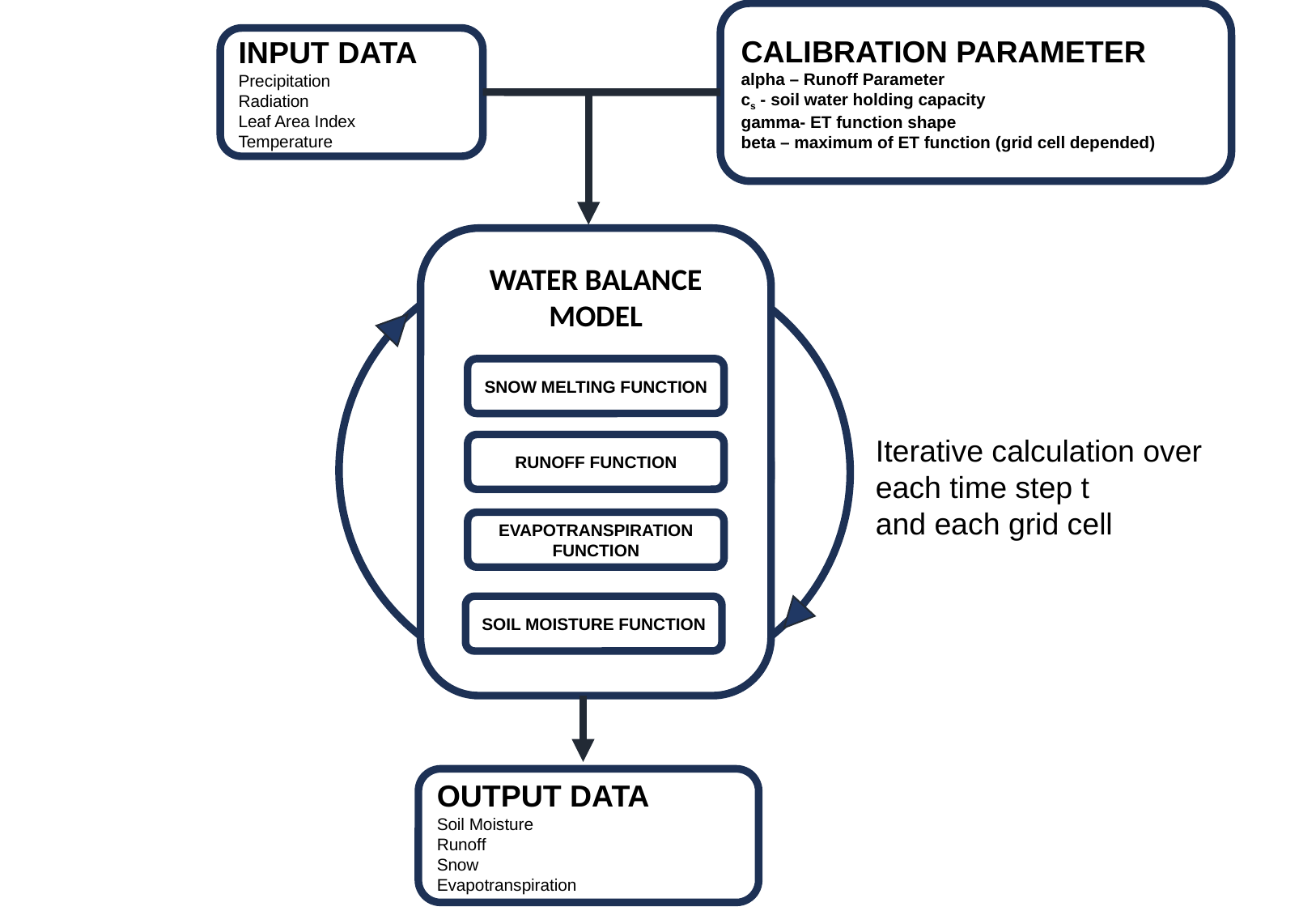

CALIBRATION PARAMETER
alpha – Runoff Parameter
cs - soil water holding capacity
gamma- ET function shape
beta – maximum of ET function (grid cell depended)
INPUT DATA
Precipitation
Radiation
Leaf Area Index
Temperature
WATER BALANCE MODEL

W

SNOW MELTING FUNCTION
RUNOFF FUNCTION
EVAPOTRANSPIRATION FUNCTION
SOIL MOISTURE FUNCTION

Iterative calculation over each time step t
and each grid cell
OUTPUT DATA
Soil Moisture
Runoff
Snow
Evapotranspiration